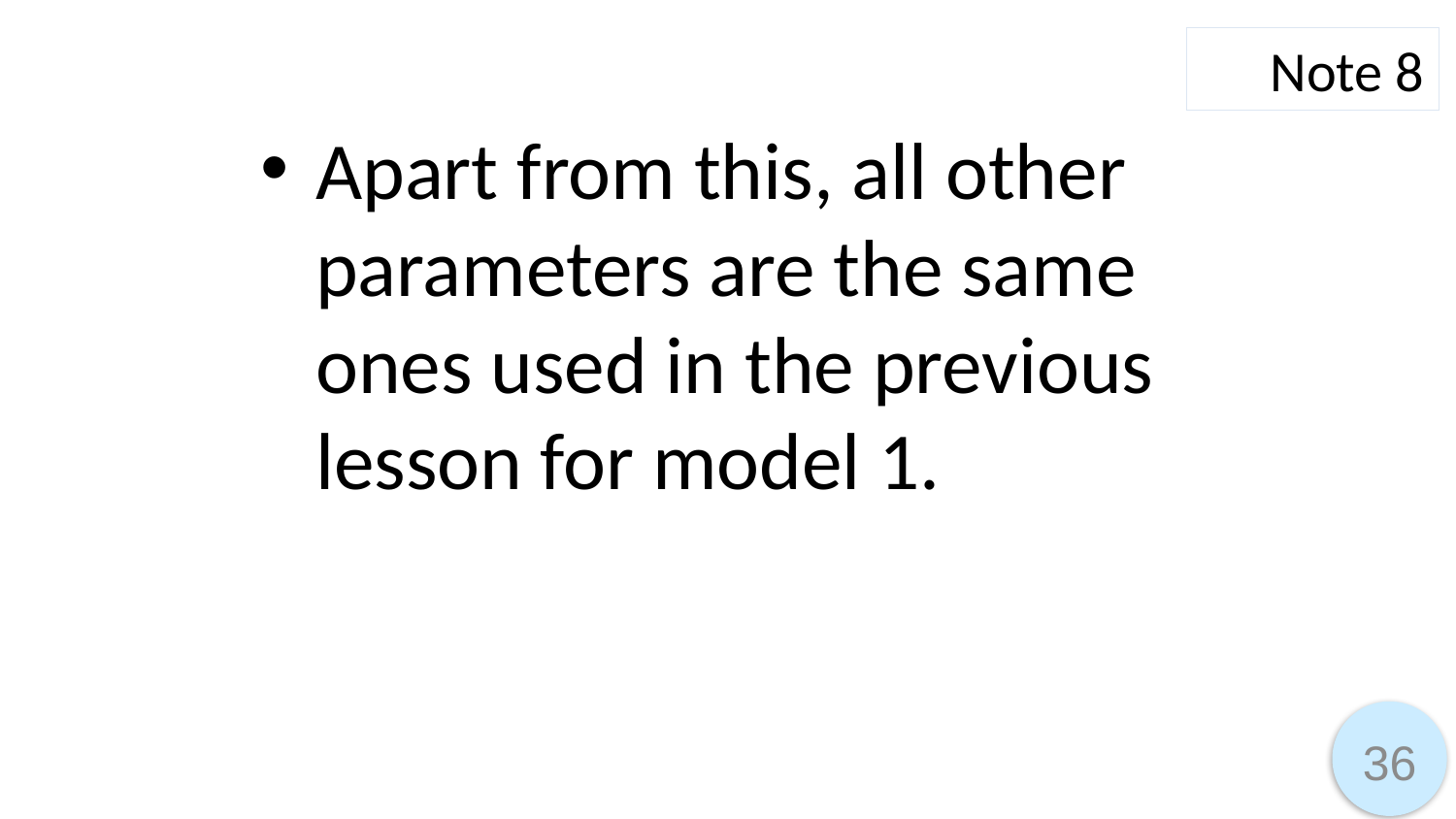

Note 8
Apart from this, all other parameters are the same ones used in the previous lesson for model 1.
36